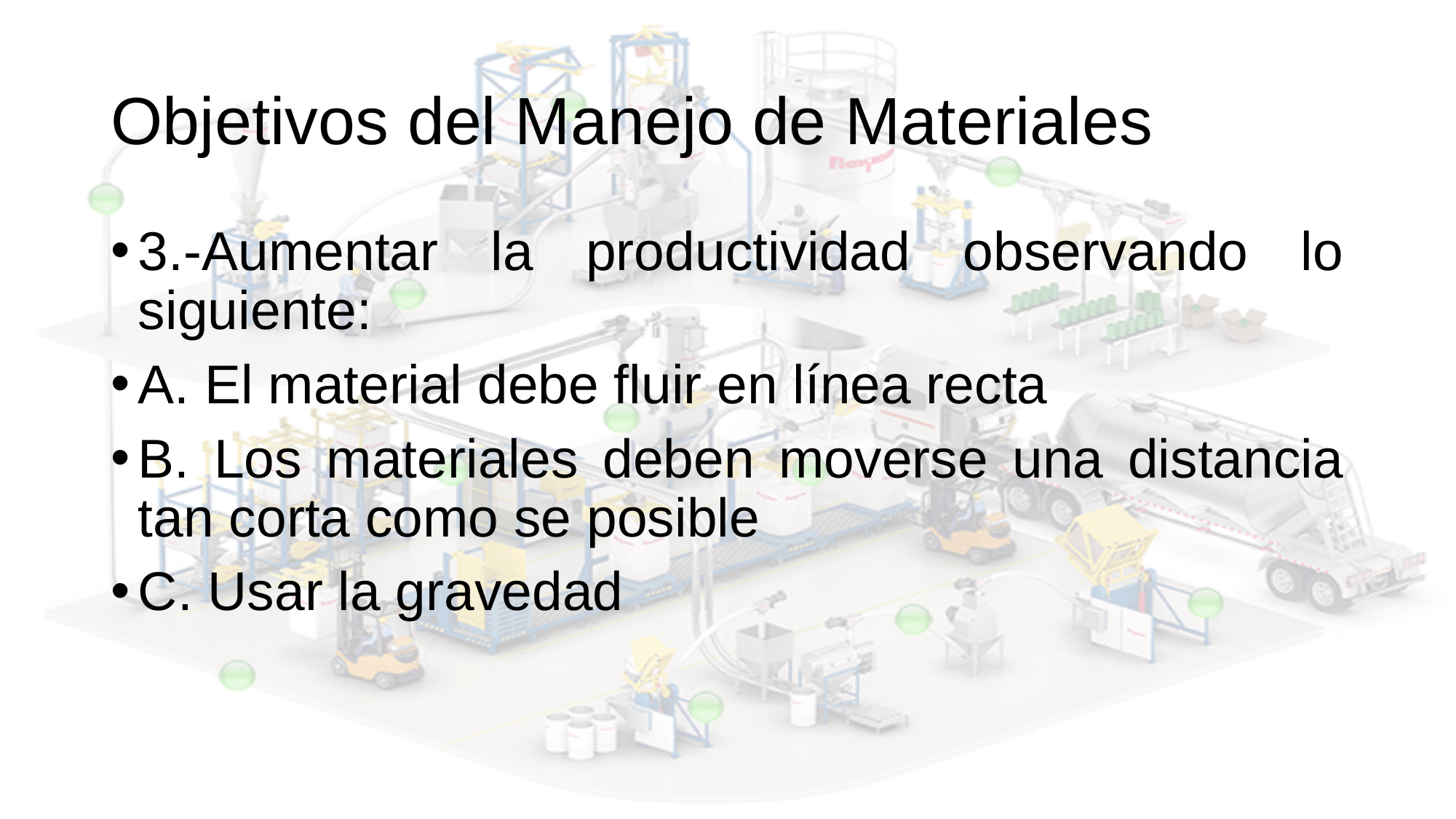

# Objetivos del Manejo de Materiales
3.-Aumentar la productividad observando lo siguiente:
A. El material debe fluir en línea recta
B. Los materiales deben moverse una distancia tan corta como se posible
C. Usar la gravedad